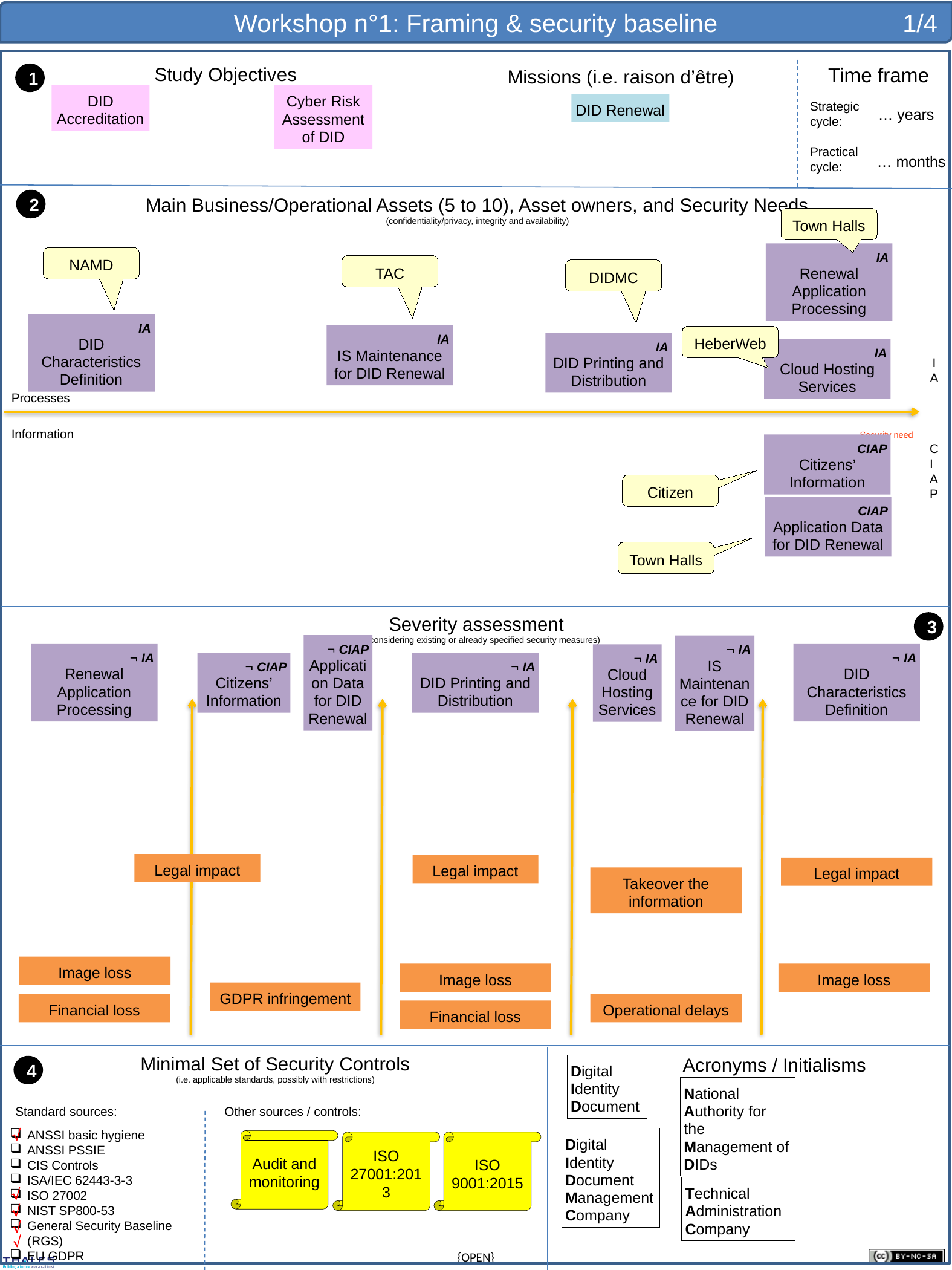

1/4
DID Accreditation
Cyber Risk Assessment of DID
DID Renewal
… years
… months
Town Halls
IA
Renewal Application Processing
NAMD
TAC
DIDMC
IA
DID Characteristics Definition
IA
IS Maintenance for DID Renewal
HeberWeb
IA
DID Printing and Distribution
IA
Cloud Hosting Services
CIAP
Citizens’ Information
Citizen
CIAP
Application Data for DID Renewal
Town Halls
¬ CIAP
Application Data for DID Renewal
¬ IA
IS Maintenance for DID Renewal
¬ IA
Renewal Application Processing
¬ IA
DID Characteristics Definition
¬ IA
Cloud Hosting Services
¬ CIAP
Citizens’ Information
¬ IA
DID Printing and Distribution
Legal impact
Legal impact
Legal impact
Takeover the information
Image loss
Image loss
Image loss
GDPR infringement
Financial loss
Operational delays
Financial loss
Digital Identity Document
National Authority for the Management of DIDs
√
Digital Identity Document
Management Company
Audit and monitoring
ISO 27001:2013
ISO 9001:2015
Technical Administration Company
√
√
√
√